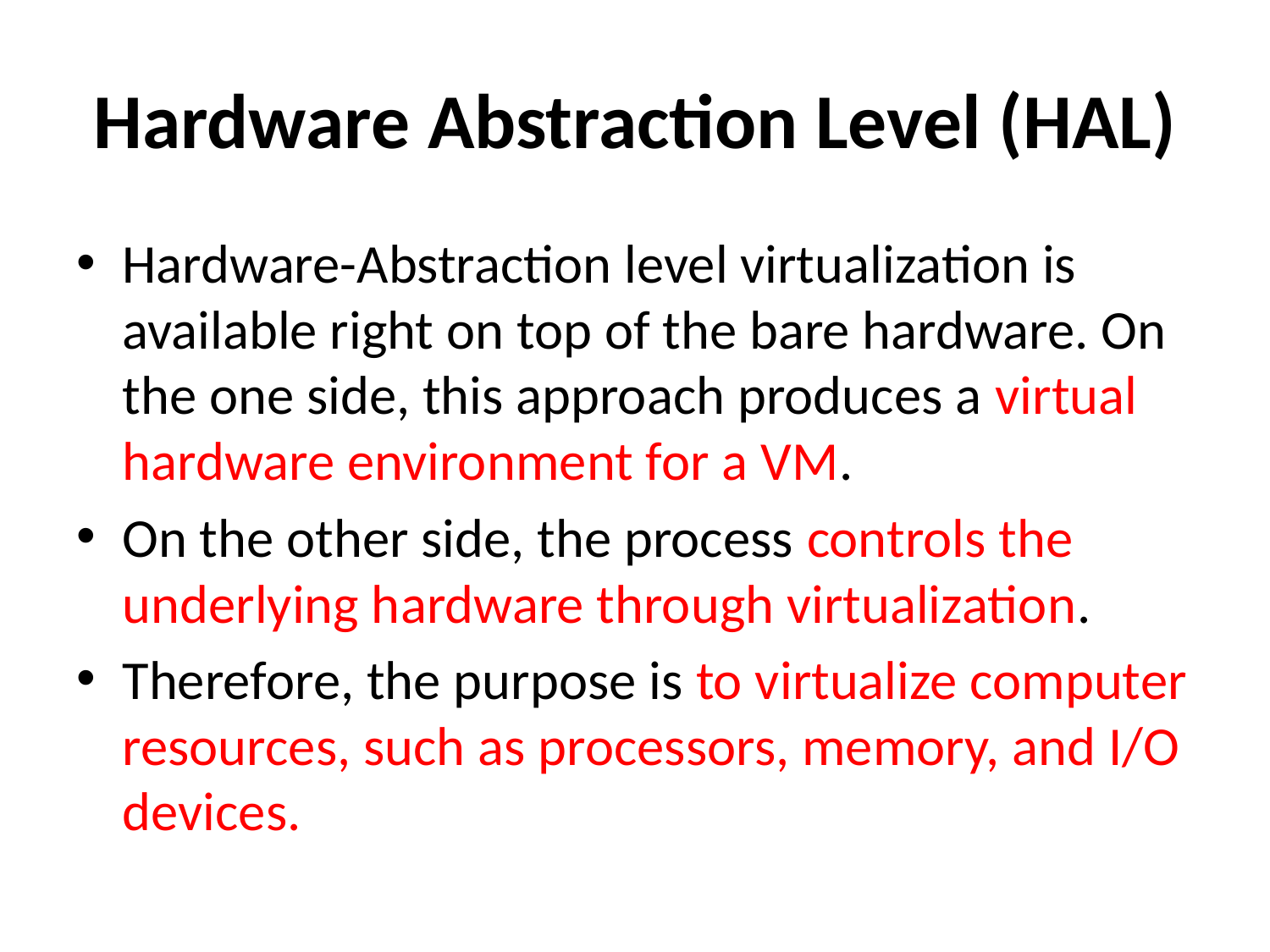

# Hardware Abstraction Level (HAL)
Hardware-Abstraction level virtualization is available right on top of the bare hardware. On the one side, this approach produces a virtual hardware environment for a VM.
On the other side, the process controls the underlying hardware through virtualization.
Therefore, the purpose is to virtualize computer resources, such as processors, memory, and I/O devices.